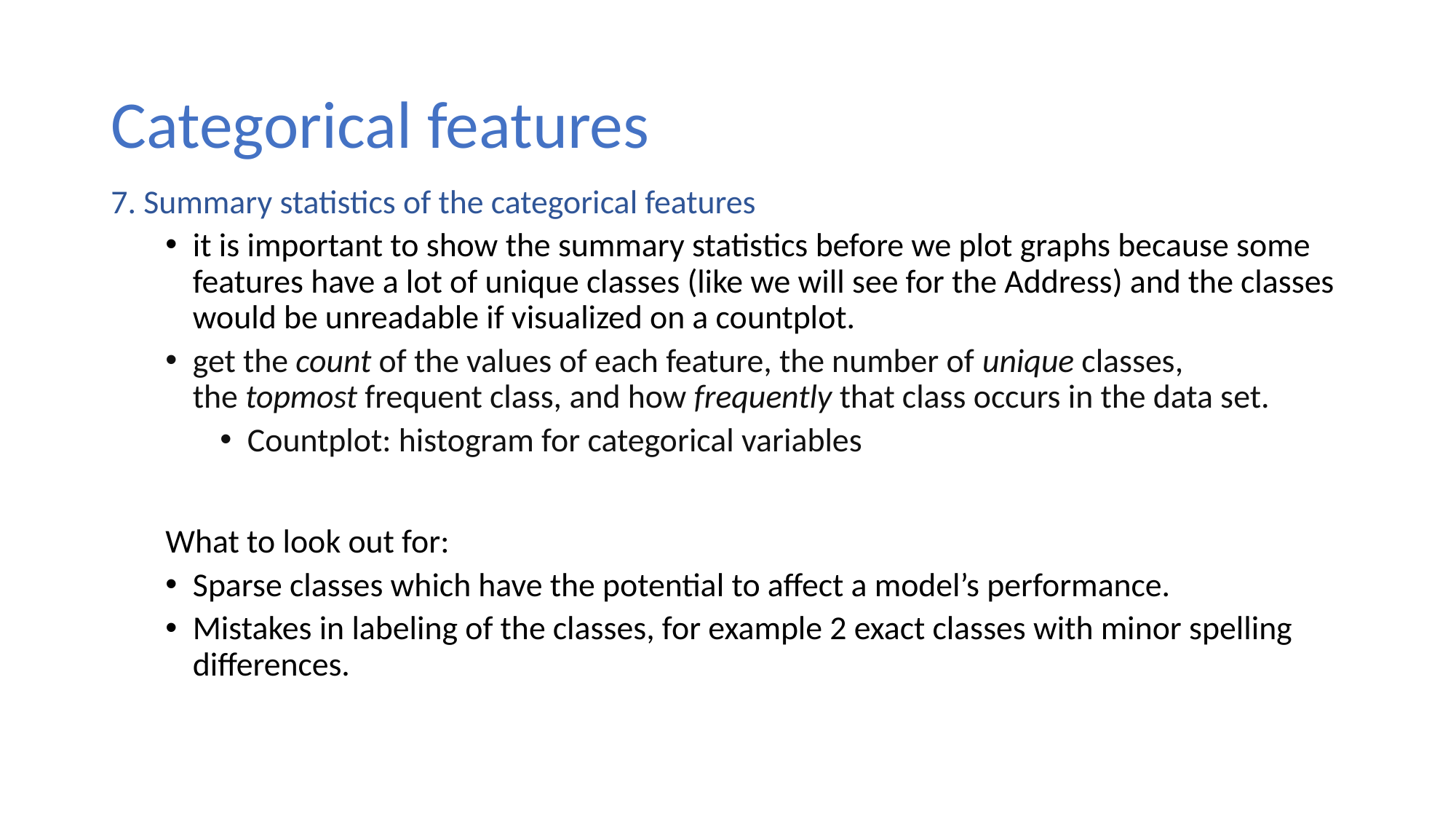

Categorical features
7. Summary statistics of the categorical features
it is important to show the summary statistics before we plot graphs because some features have a lot of unique classes (like we will see for the Address) and the classes would be unreadable if visualized on a countplot.
get the count of the values of each feature, the number of unique classes, the topmost frequent class, and how frequently that class occurs in the data set.
Countplot: histogram for categorical variables

What to look out for:
Sparse classes which have the potential to affect a model’s performance.
Mistakes in labeling of the classes, for example 2 exact classes with minor spelling differences.